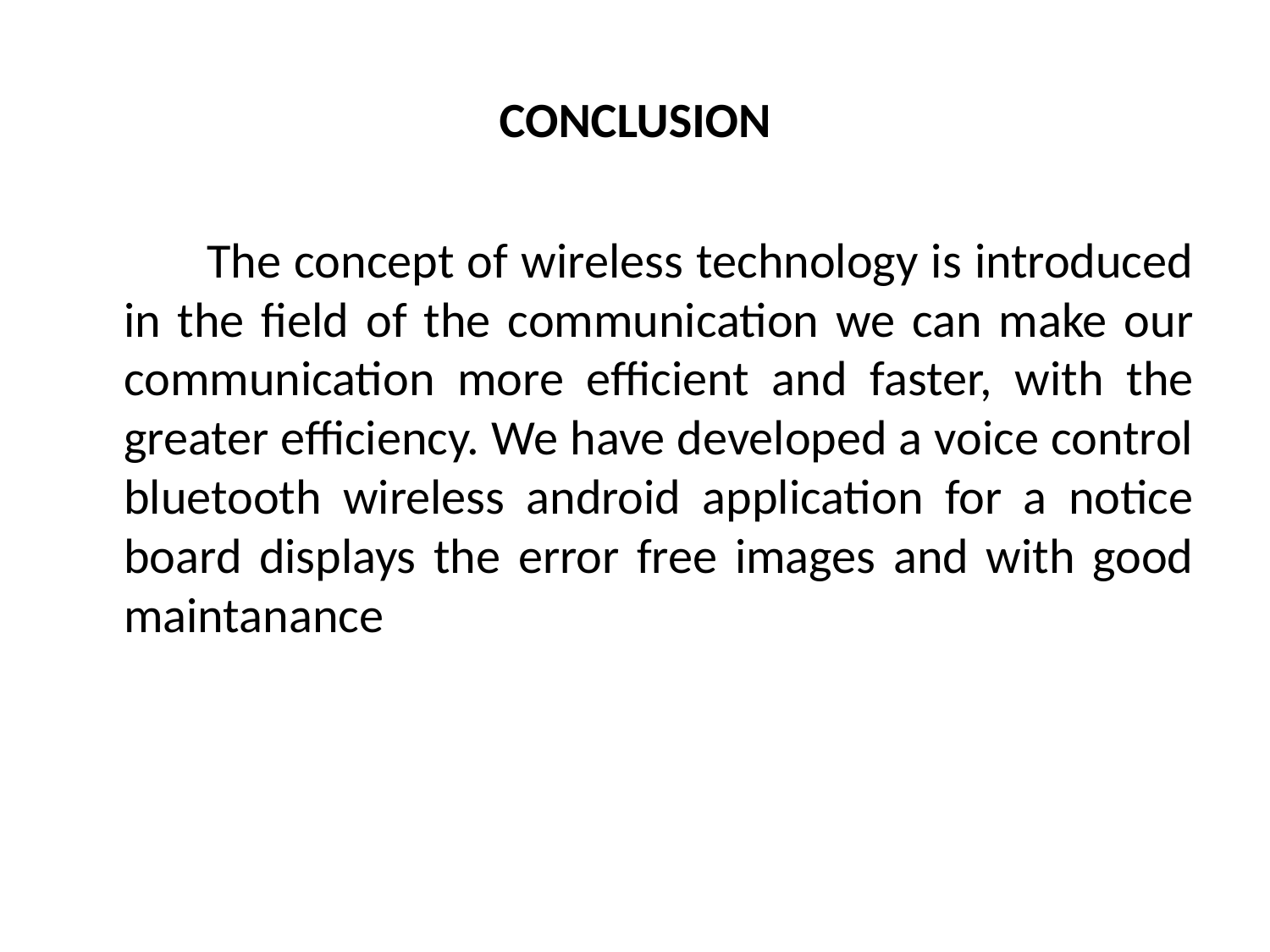

# CONCLUSION
          The concept of wireless technology is introduced in the field of the communication we can make our communication more efficient and faster, with the greater efficiency. We have developed a voice control bluetooth wireless android application for a notice board displays the error free images and with good maintanance